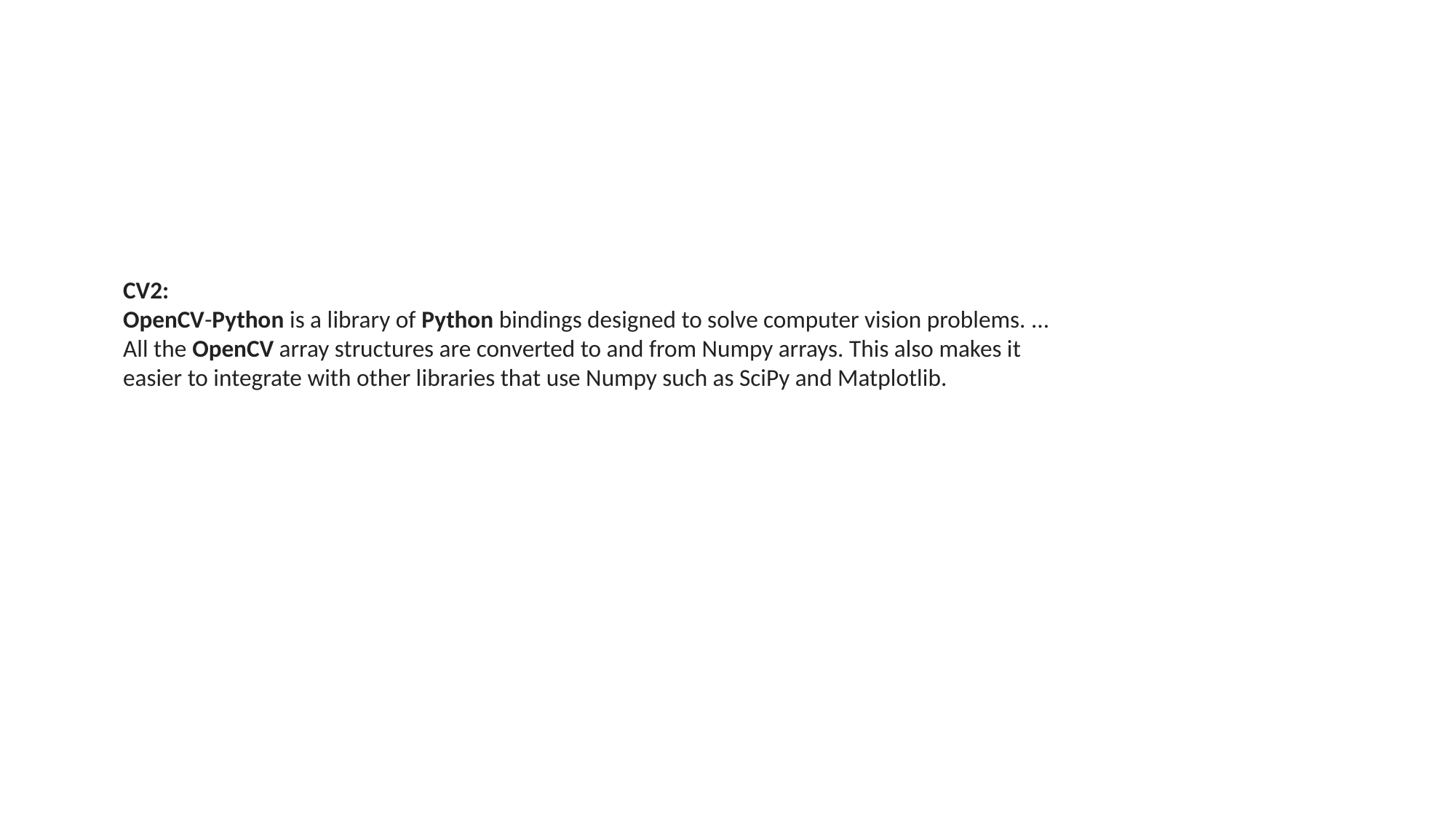

CV2:
OpenCV-Python is a library of Python bindings designed to solve computer vision problems. ... All the OpenCV array structures are converted to and from Numpy arrays. This also makes it easier to integrate with other libraries that use Numpy such as SciPy and Matplotlib.